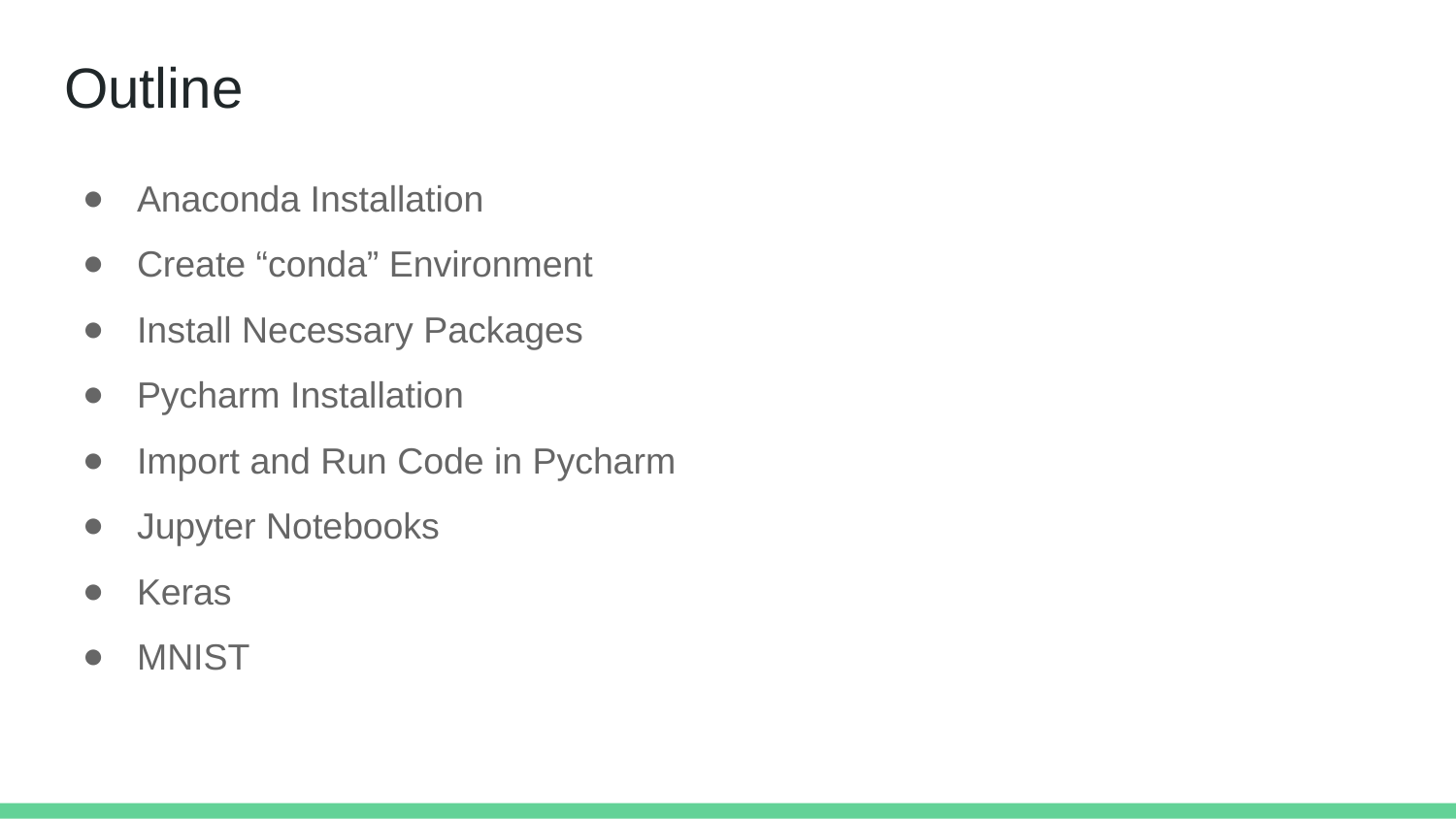

# Outline
Anaconda Installation
Create “conda” Environment
Install Necessary Packages
Pycharm Installation
Import and Run Code in Pycharm
Jupyter Notebooks
Keras
MNIST